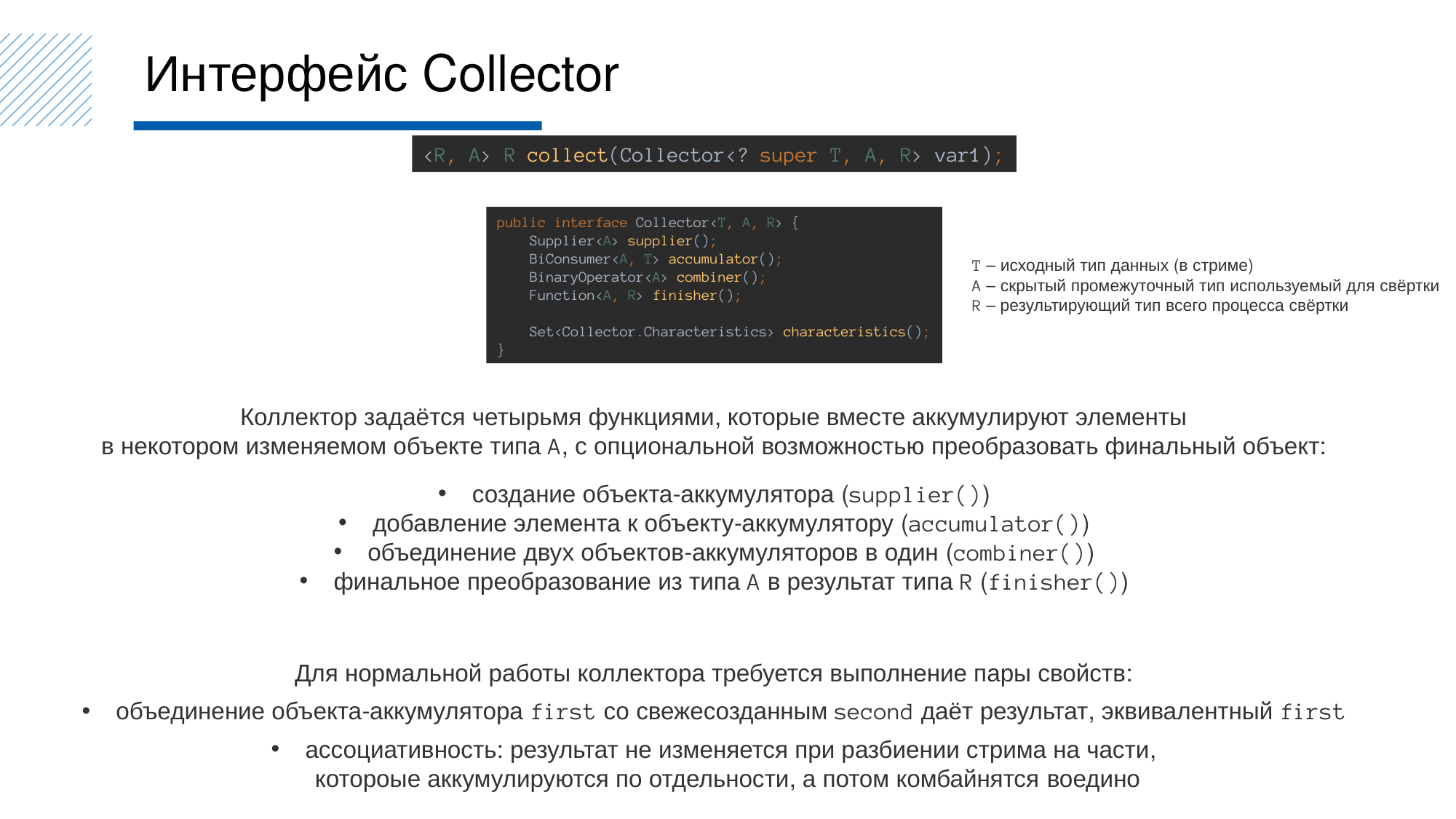

Интерфейс Collector
<R, A> R collect(Collector<? super T, A, R> var1);
public interface Collector<T, A, R> {
    Supplier<A> supplier();
    BiConsumer<A, T> accumulator();
    BinaryOperator<A> combiner();
    Function<A, R> finisher();
    Set<Collector.Characteristics> characteristics();
}
T – исходный тип данных (в стриме)
A – скрытый промежуточный тип используемый для свёртки
R – результирующий тип всего процесса свёртки
Коллектор задаётся четырьмя функциями, которые вместе аккумулируют элементы
в некотором изменяемом объекте типа A, с опциональной возможностью преобразовать финальный объект:
создание объекта-аккумулятора (supplier())
добавление элемента к объекту-аккумулятору (accumulator())
объединение двух объектов-аккумуляторов в один (combiner())
финальное преобразование из типа A в результат типа R (finisher())
Для нормальной работы коллектора требуется выполнение пары свойств:
объединение объекта-аккумулятора first со свежесозданным second даёт результат, эквивалентный first
ассоциативность: результат не изменяется при разбиении стрима на части,
    котороые аккумулируются по отдельности, а потом комбайнятся воедино